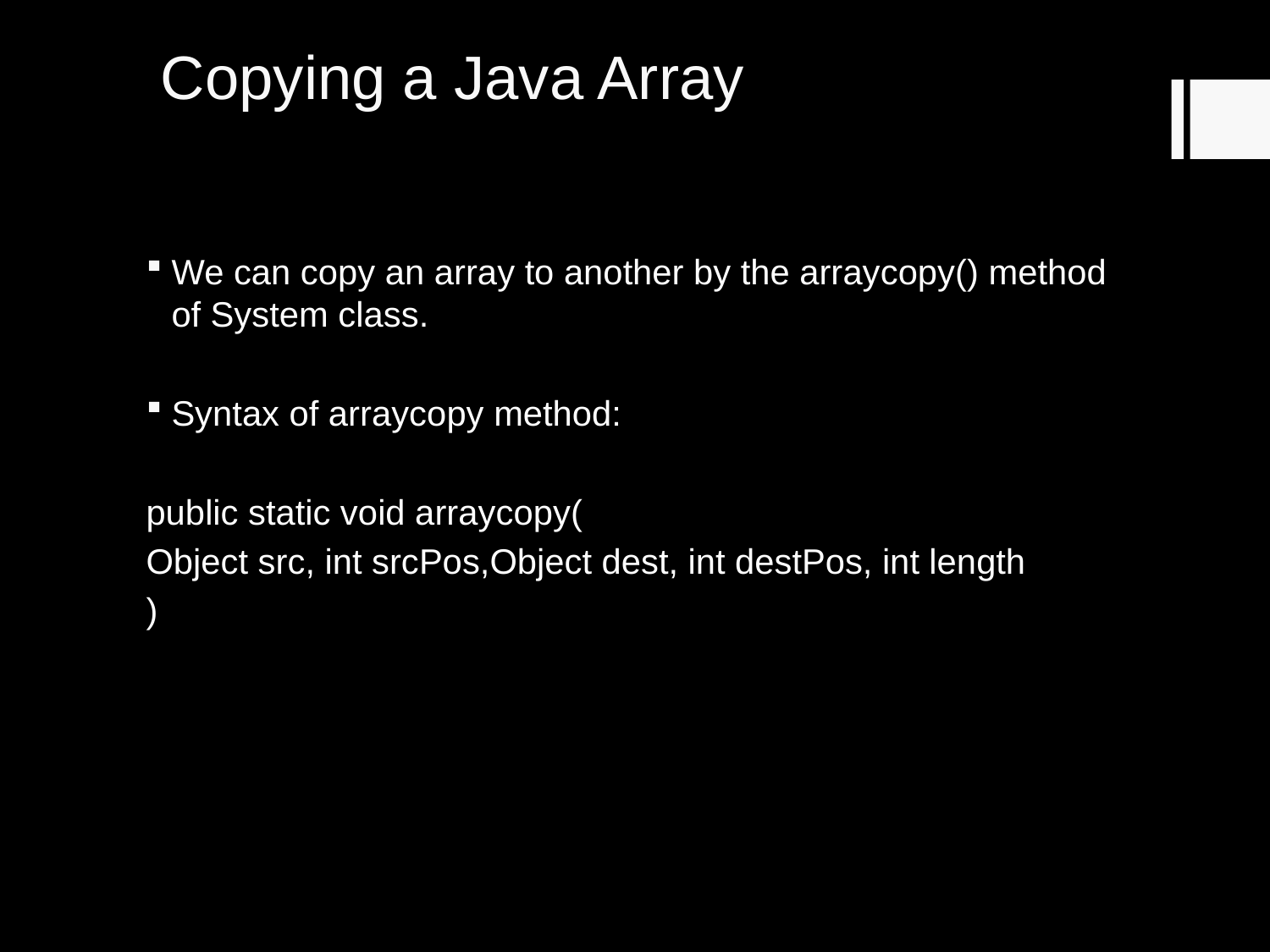

# Copying a Java Array
We can copy an array to another by the arraycopy() method of System class.

Syntax of arraycopy method:

public static void arraycopy(
Object src, int srcPos,Object dest, int destPos, int length
)